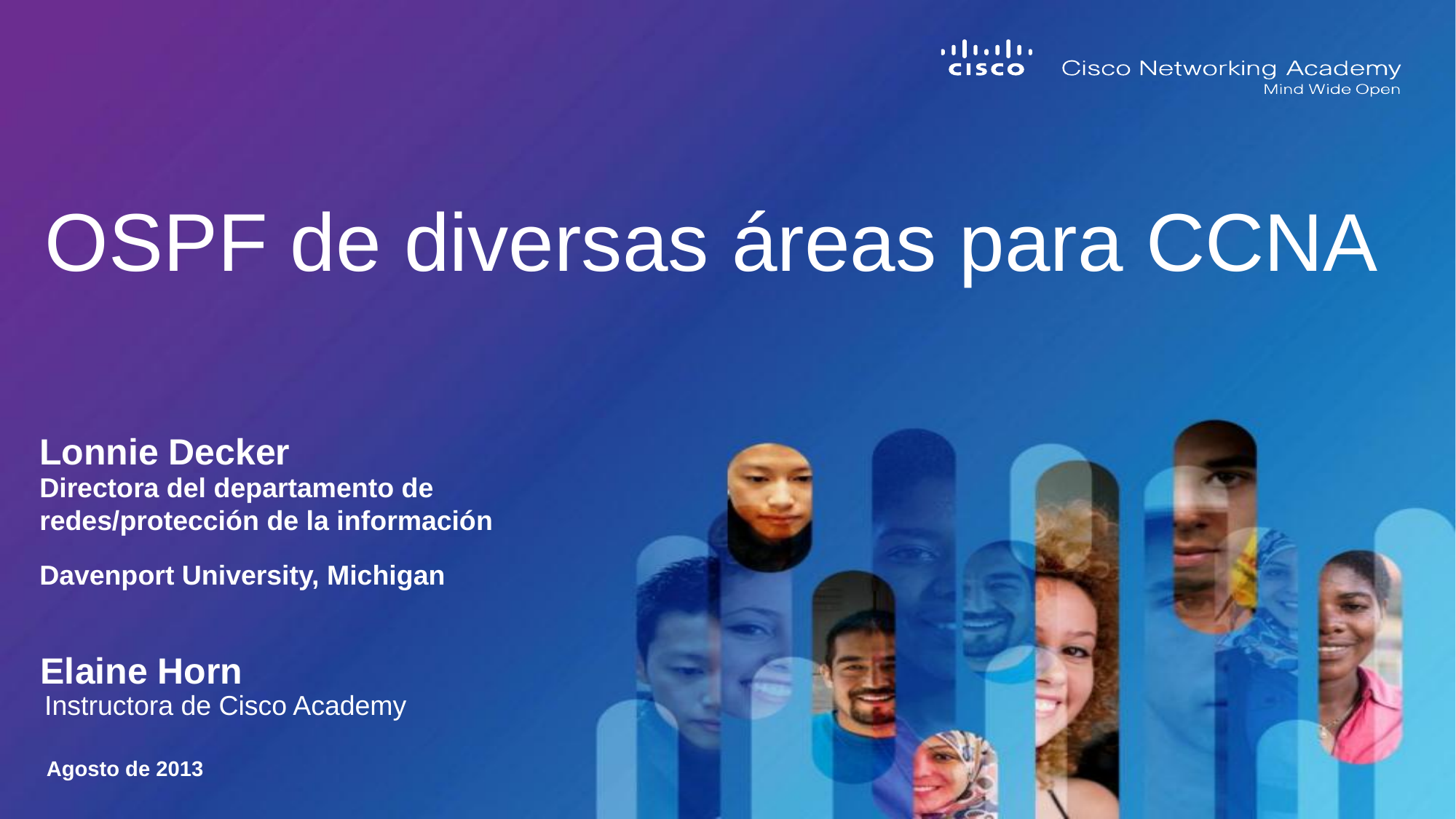

# OSPF de diversas áreas para CCNA
Lonnie Decker
Directora del departamento de redes/protección de la información
Davenport University, Michigan
Elaine Horn
Instructora de Cisco Academy
Agosto de 2013